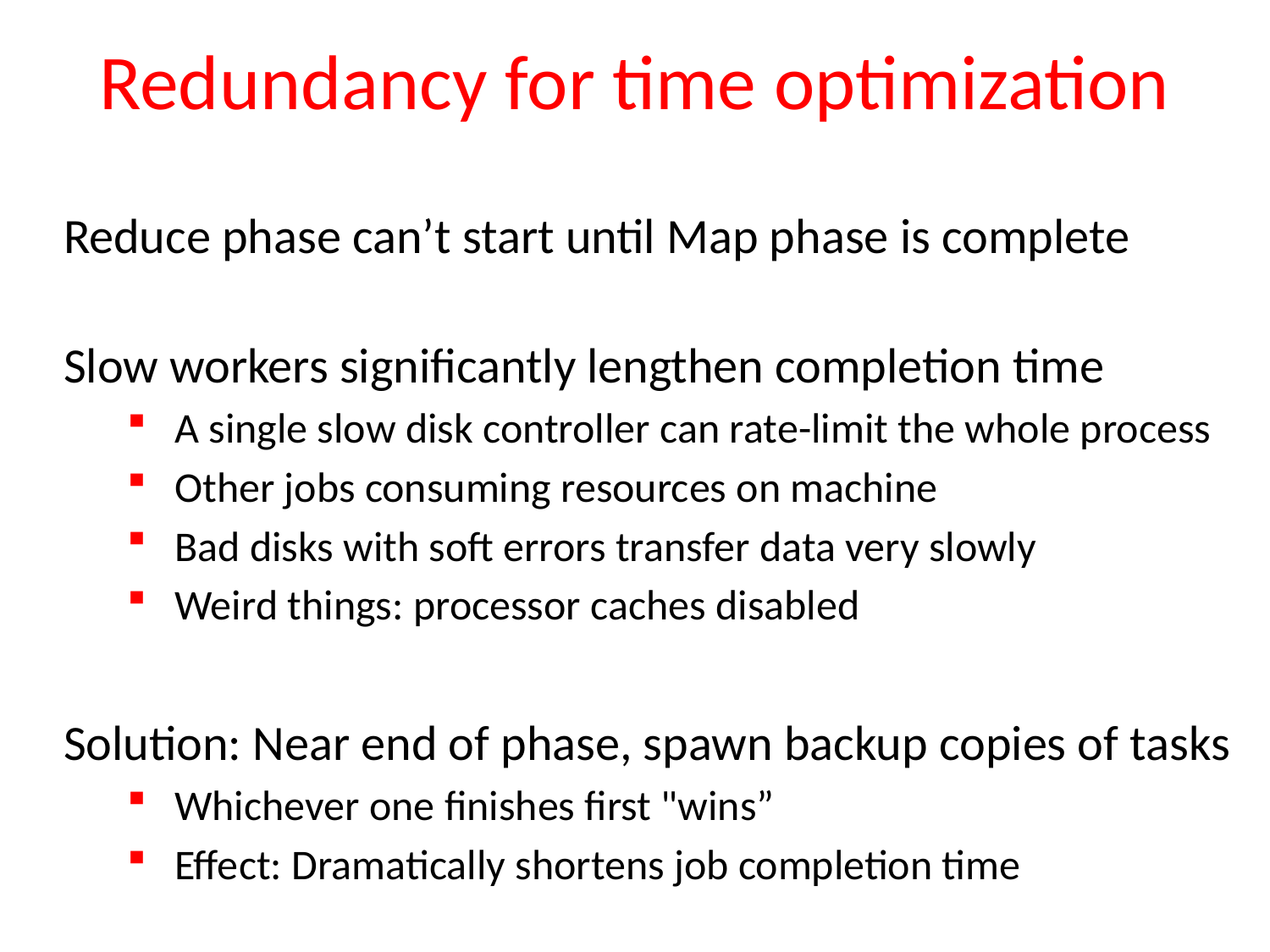

# Redundancy for time optimization
Reduce phase can’t start until Map phase is complete

Slow workers significantly lengthen completion time
A single slow disk controller can rate-limit the whole process
Other jobs consuming resources on machine
Bad disks with soft errors transfer data very slowly
Weird things: processor caches disabled

Solution: Near end of phase, spawn backup copies of tasks
Whichever one finishes first "wins”
Effect: Dramatically shortens job completion time